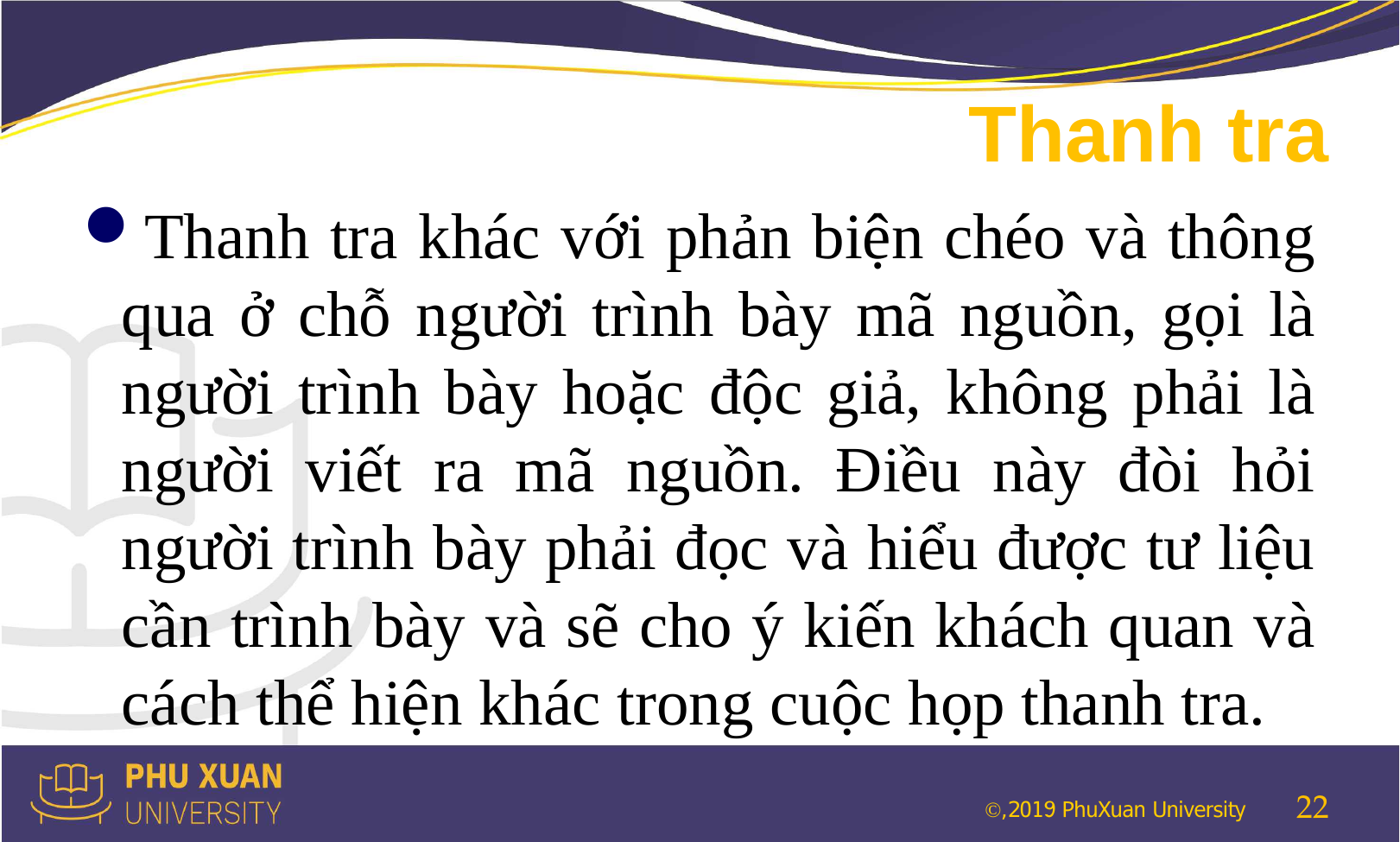

# Thanh tra
Thanh tra khác với phản biện chéo và thông qua ở chỗ người trình bày mã nguồn, gọi là người trình bày hoặc độc giả, không phải là người viết ra mã nguồn. Điều này đòi hỏi người trình bày phải đọc và hiểu được tư liệu cần trình bày và sẽ cho ý kiến khách quan và cách thể hiện khác trong cuộc họp thanh tra.
22